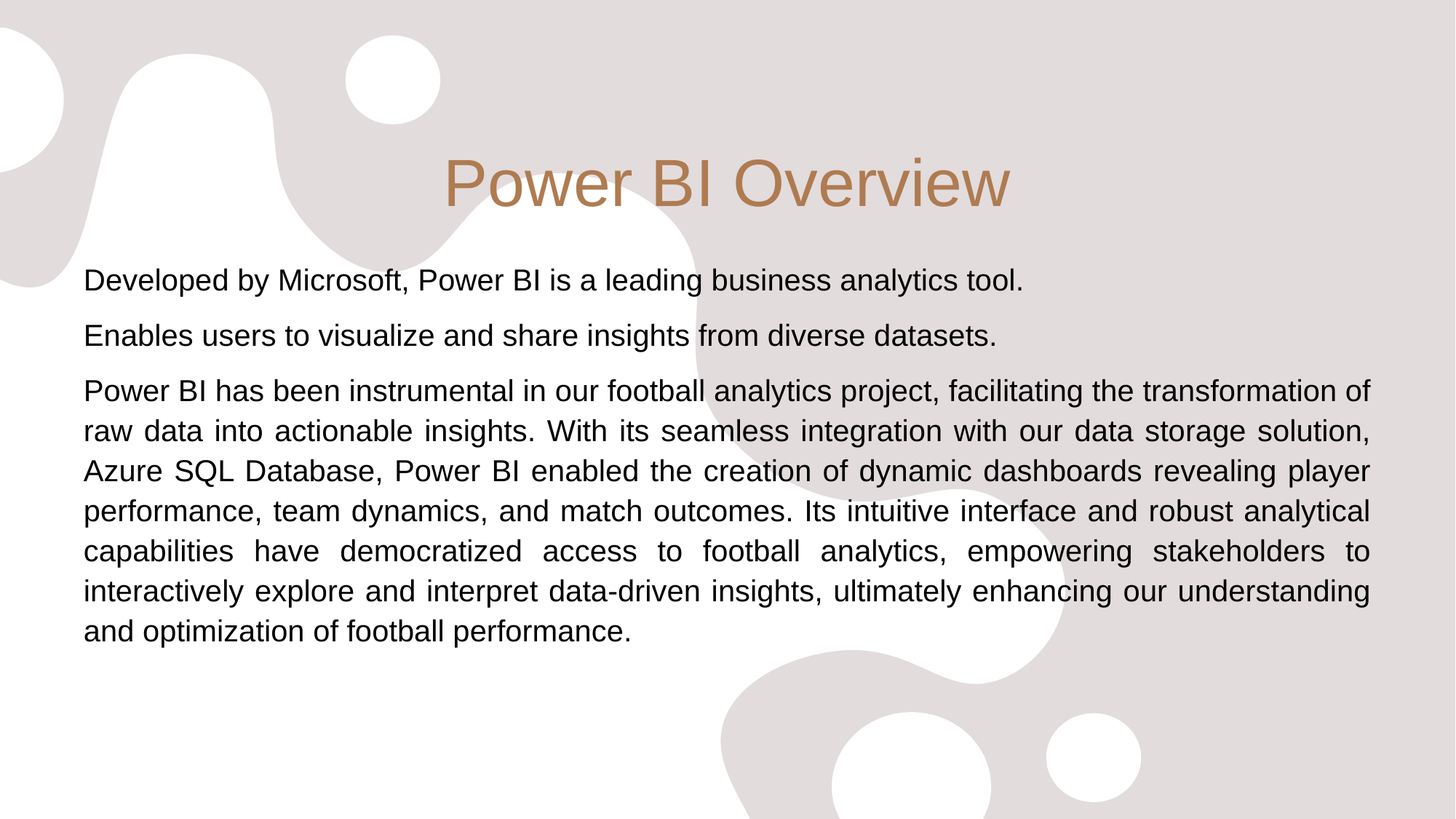

# Power BI Overview
Developed by Microsoft, Power BI is a leading business analytics tool.
Enables users to visualize and share insights from diverse datasets.
Power BI has been instrumental in our football analytics project, facilitating the transformation of raw data into actionable insights. With its seamless integration with our data storage solution, Azure SQL Database, Power BI enabled the creation of dynamic dashboards revealing player performance, team dynamics, and match outcomes. Its intuitive interface and robust analytical capabilities have democratized access to football analytics, empowering stakeholders to interactively explore and interpret data-driven insights, ultimately enhancing our understanding and optimization of football performance.